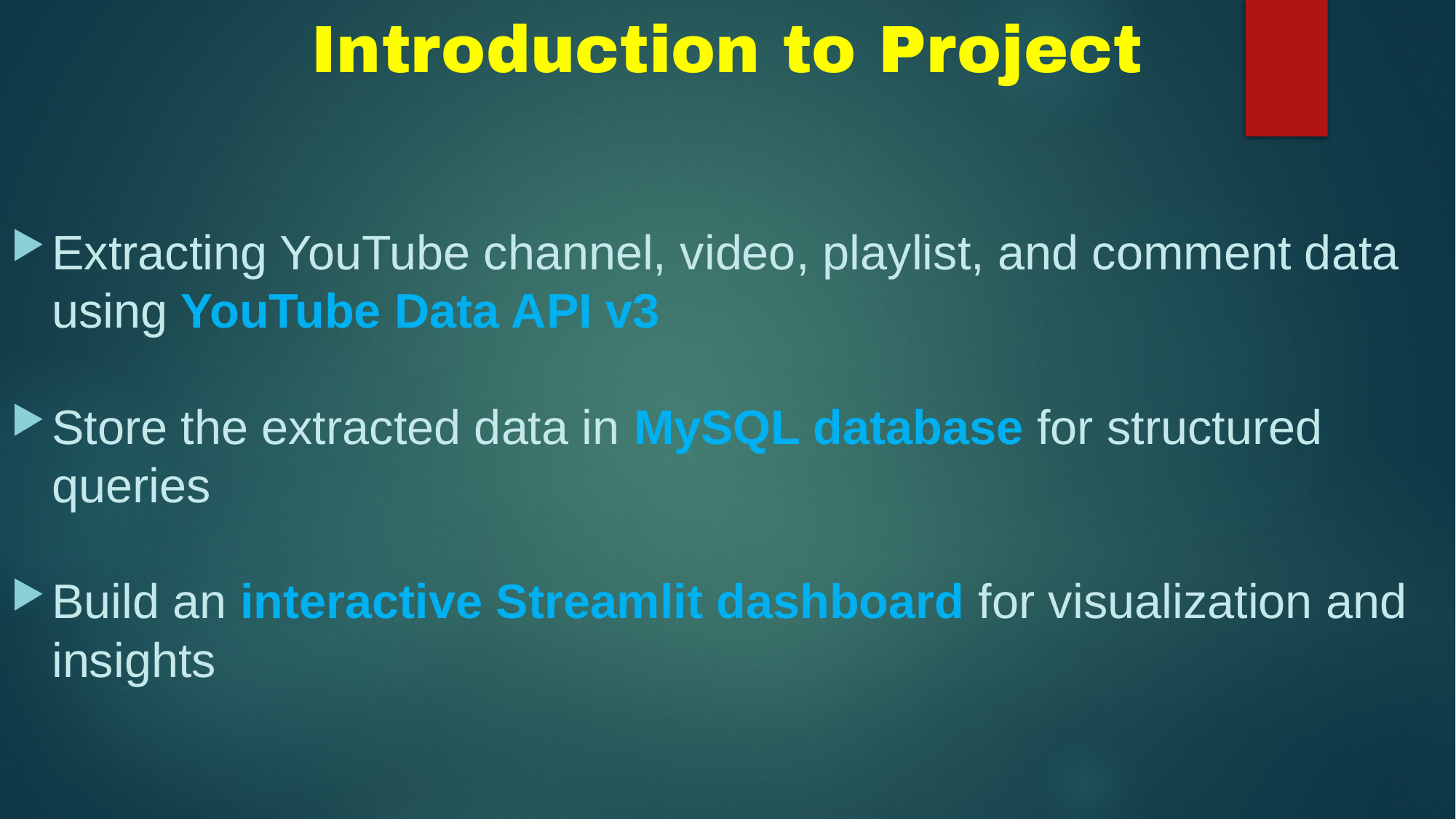

# Introduction to Project

Extracting YouTube channel, video, playlist, and comment data using YouTube Data API v3

Store the extracted data in MySQL database for structured queries

Build an interactive Streamlit dashboard for visualization and insights